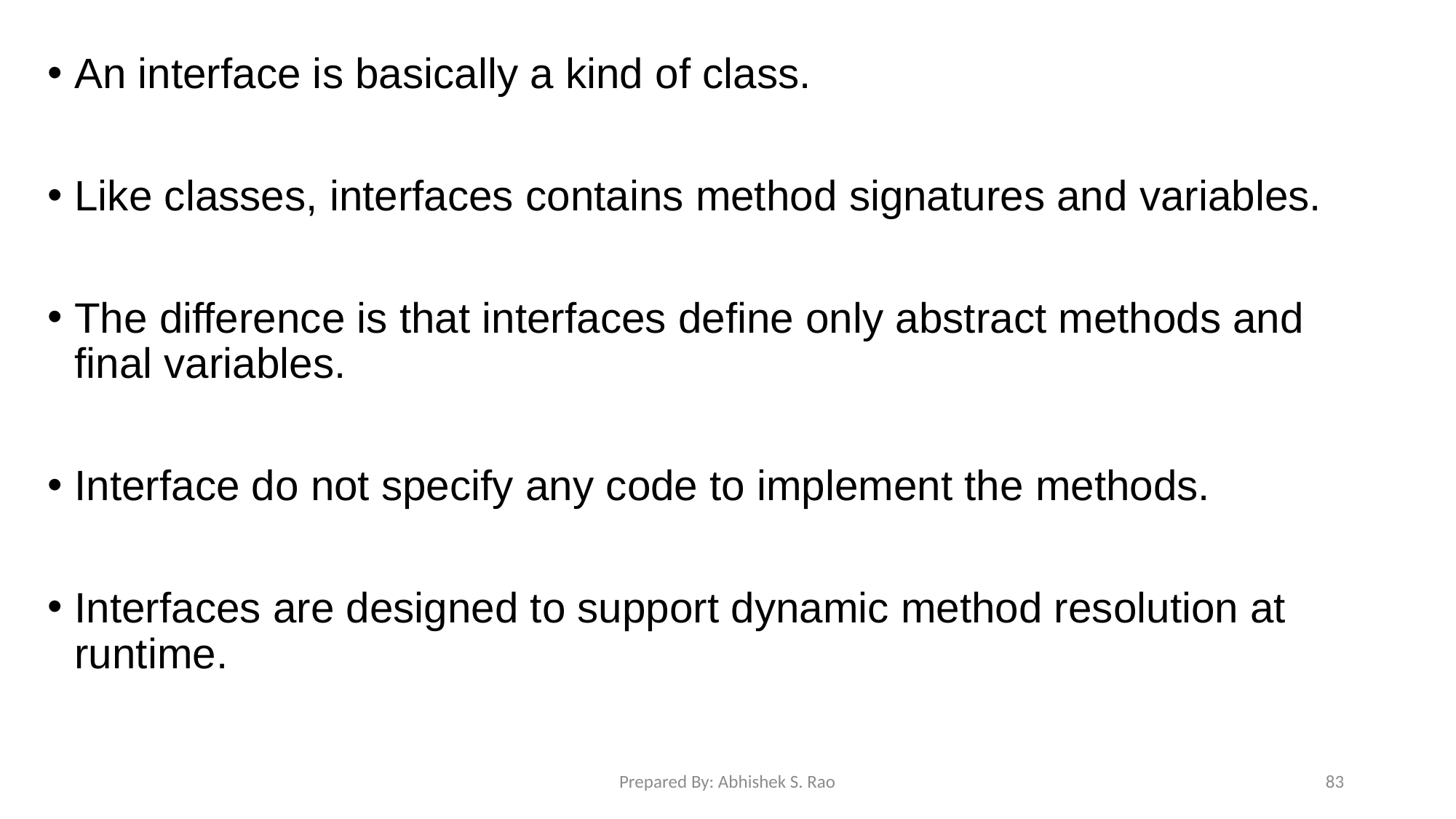

An interface is basically a kind of class.

Like classes, interfaces contains method signatures and variables.

The difference is that interfaces define only abstract methods and final variables.

Interface do not specify any code to implement the methods.

Interfaces are designed to support dynamic method resolution at runtime.
Prepared By: Abhishek S. Rao
83